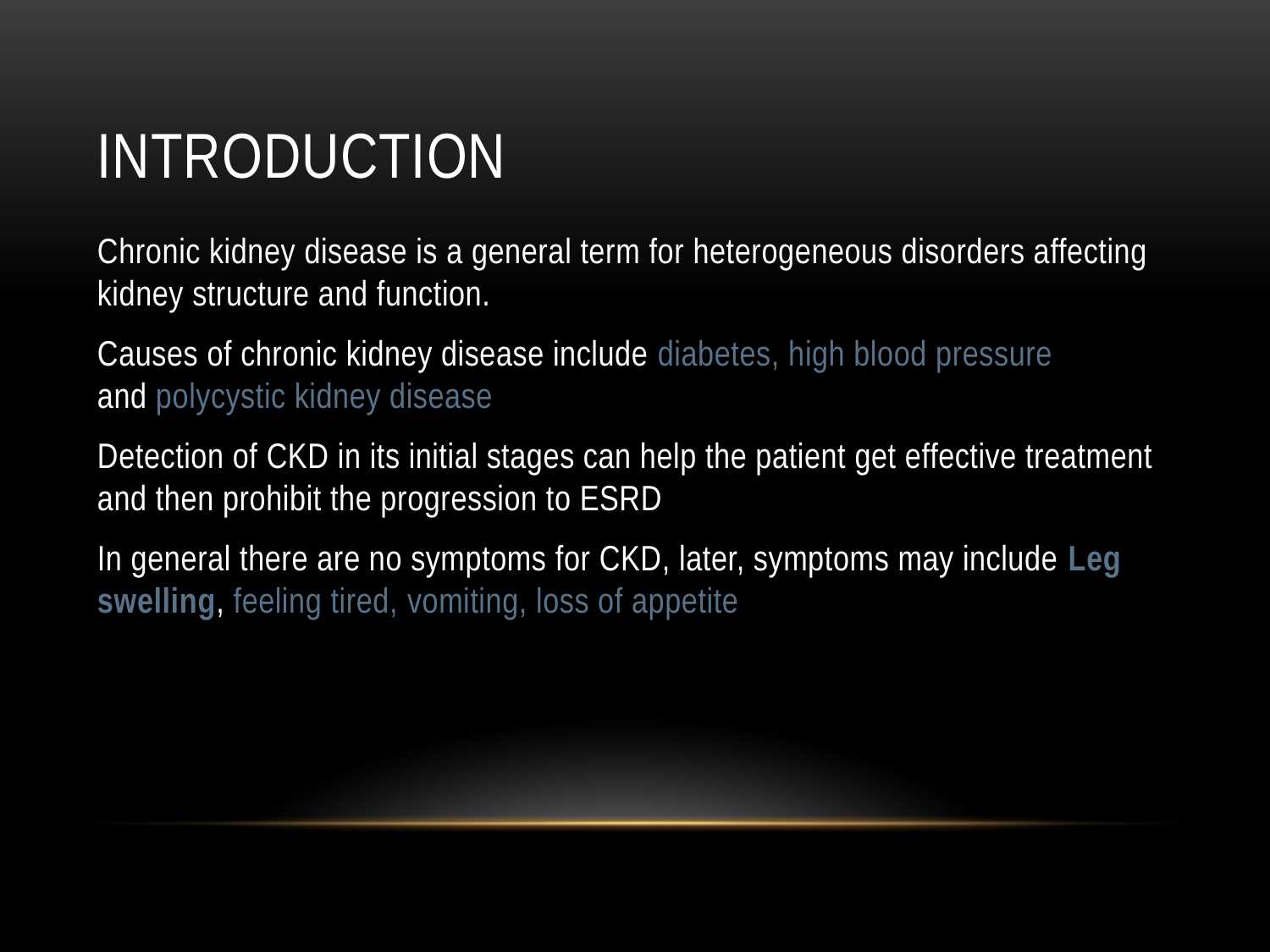

# INTRODUCTION
Chronic kidney disease is a general term for heterogeneous disorders affecting kidney structure and function.
Causes of chronic kidney disease include diabetes, high blood pressure and polycystic kidney disease
Detection of CKD in its initial stages can help the patient get effective treatment and then prohibit the progression to ESRD
In general there are no symptoms for CKD, later, symptoms may include Leg swelling, feeling tired, vomiting, loss of appetite